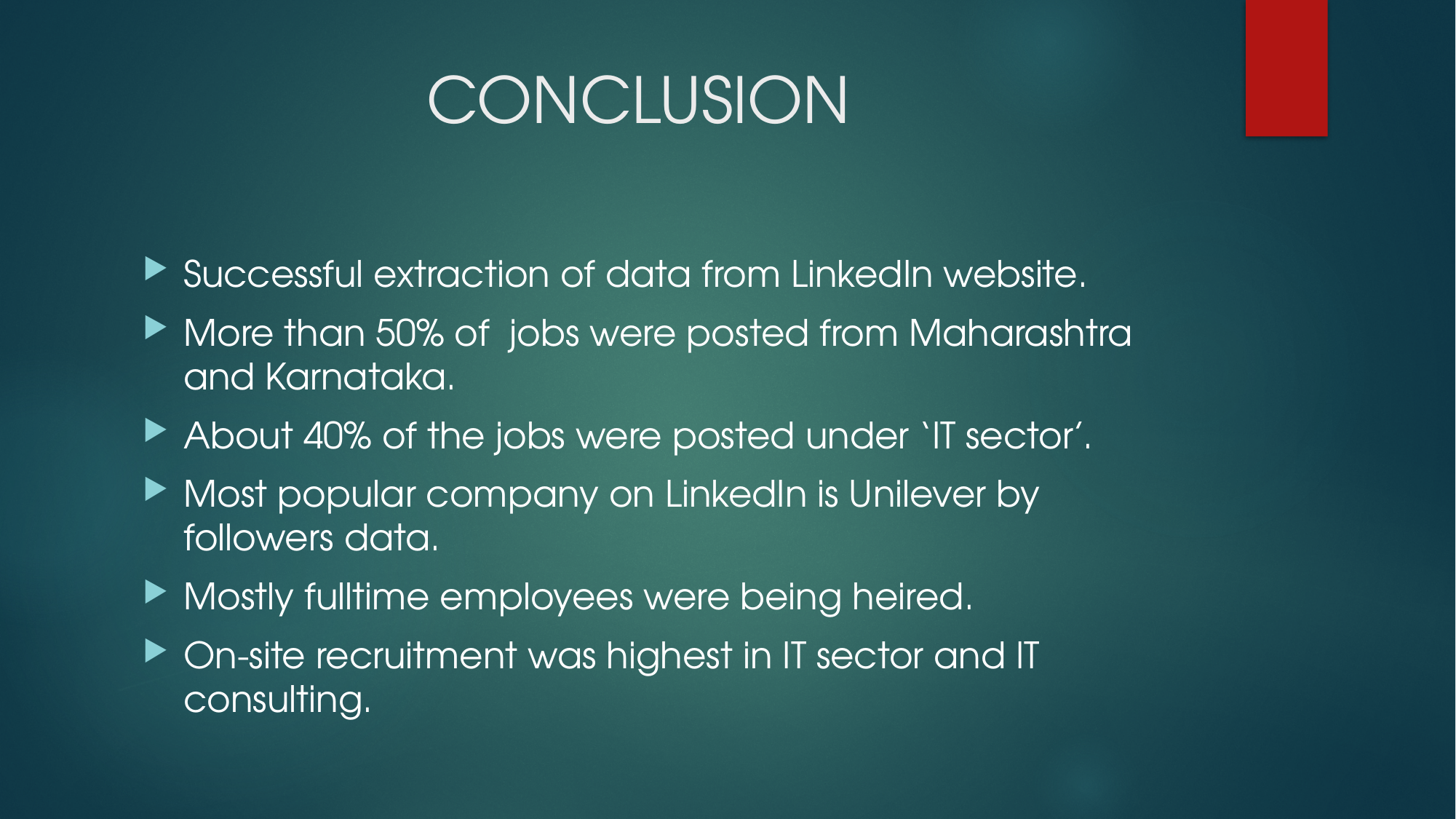

# CONCLUSION
Successful extraction of data from LinkedIn website.
More than 50% of  jobs were posted from Maharashtra and Karnataka.
About 40% of the jobs were posted under ‘IT sector’.
Most popular company on LinkedIn is Unilever by followers data.
Mostly fulltime employees were being heired.
On-site recruitment was highest in IT sector and IT consulting.